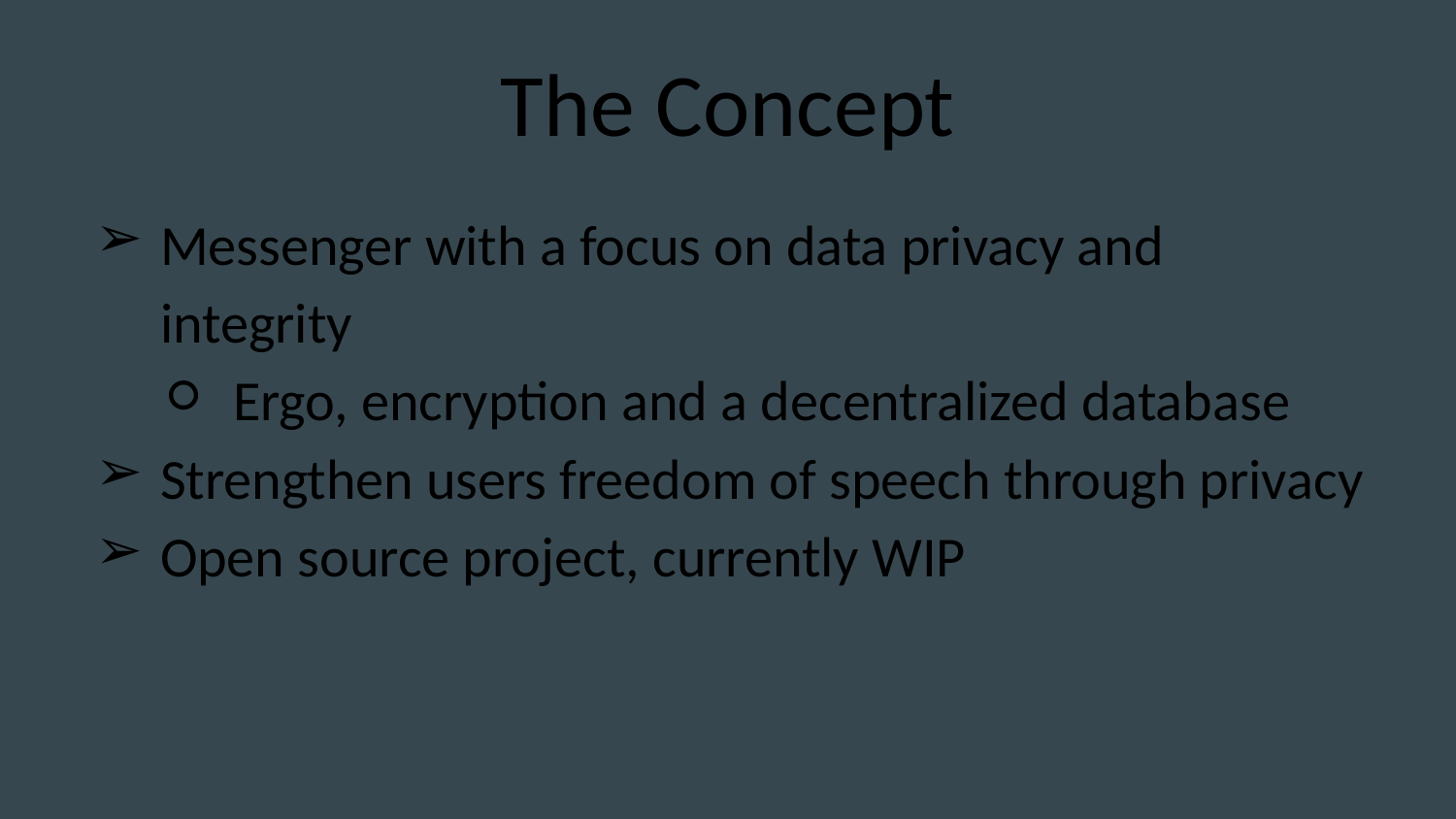

The Concept
Messenger with a focus on data privacy and integrity
Ergo, encryption and a decentralized database
Strengthen users freedom of speech through privacy
Open source project, currently WIP